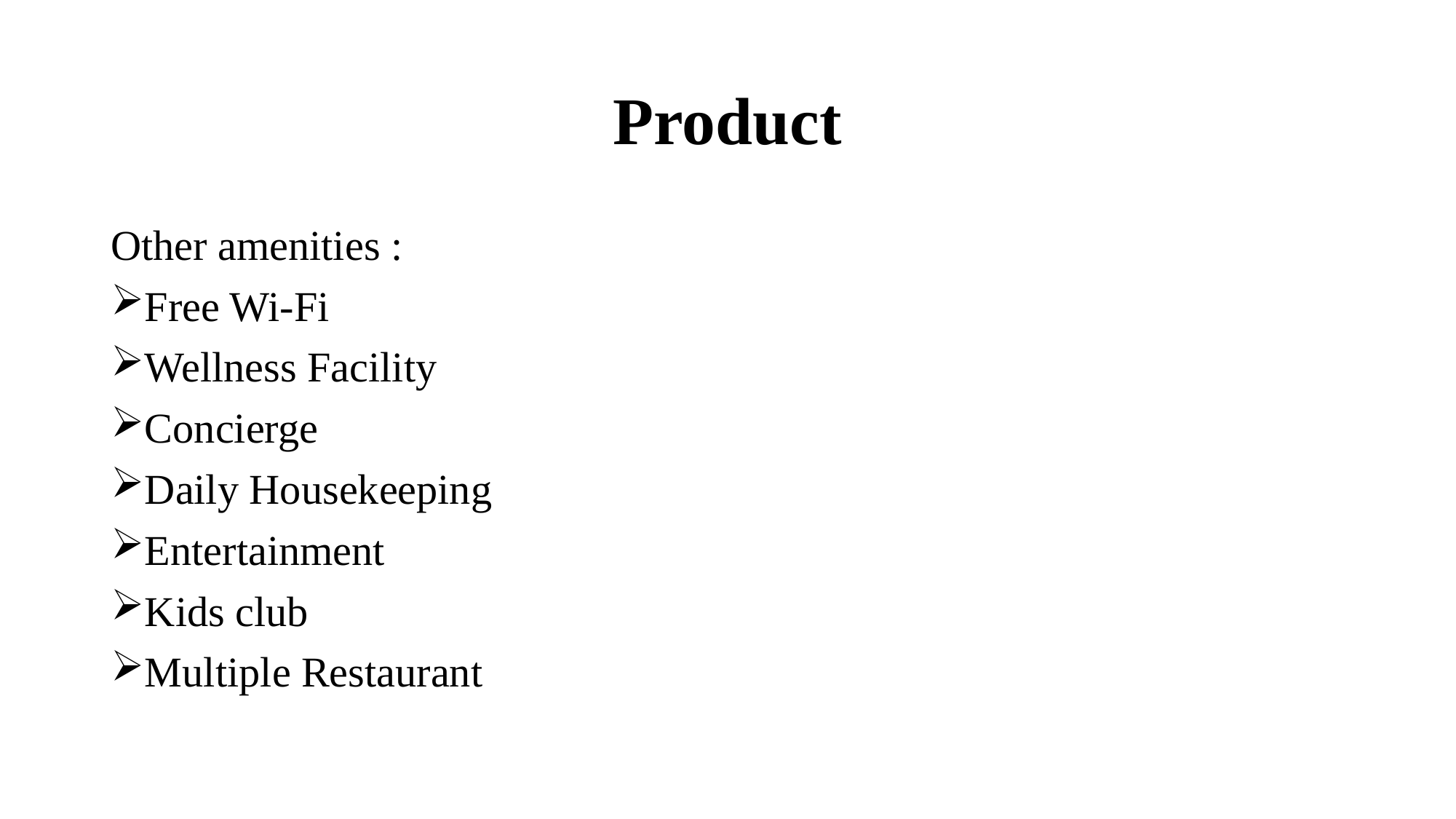

# Product
Other amenities :
Free Wi-Fi
Wellness Facility
Concierge
Daily Housekeeping
Entertainment
Kids club
Multiple Restaurant